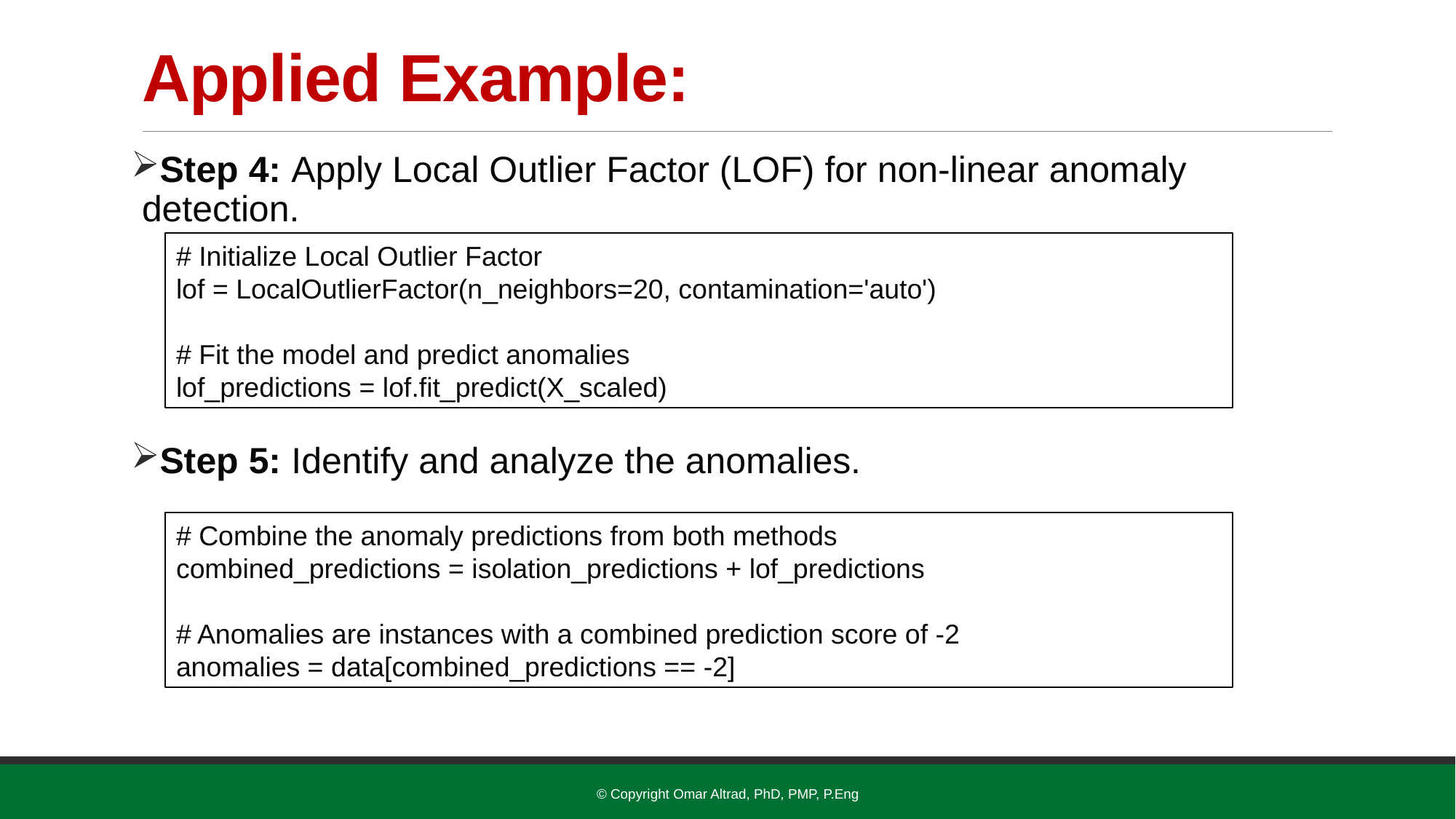

# Applied Example:
Step 4: Apply Local Outlier Factor (LOF) for non-linear anomaly detection.

Step 5: Identify and analyze the anomalies.

# Initialize Local Outlier Factor
lof = LocalOutlierFactor(n_neighbors=20, contamination='auto')

# Fit the model and predict anomalies
lof_predictions = lof.fit_predict(X_scaled)
# Combine the anomaly predictions from both methods
combined_predictions = isolation_predictions + lof_predictions

# Anomalies are instances with a combined prediction score of -2
anomalies = data[combined_predictions == -2]
© Copyright Omar Altrad, PhD, PMP, P.Eng